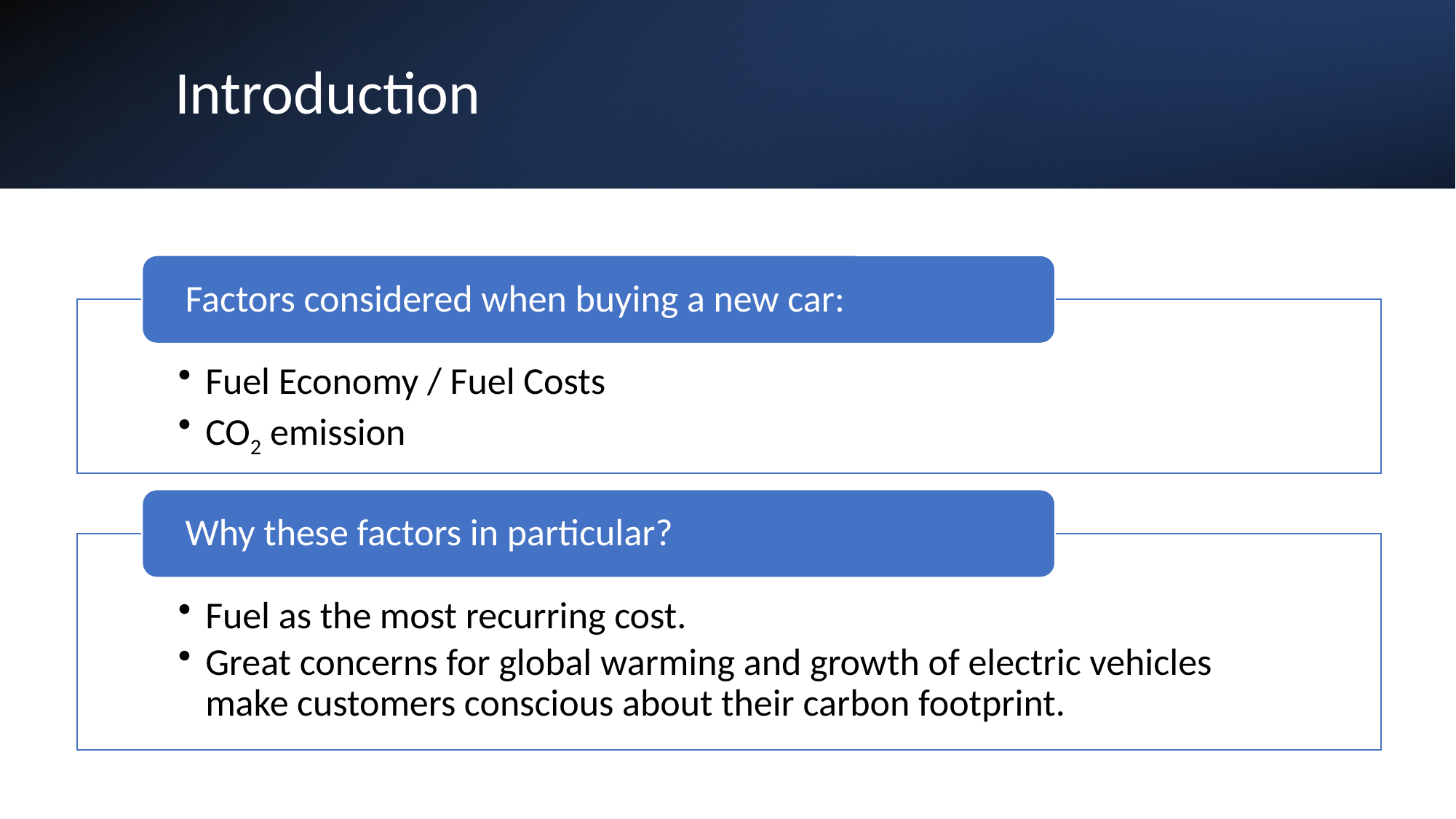

# Introduction
Fuel Economy / Fuel Costs
CO2 emission
Factors considered when buying a new car:
Fuel as the most recurring cost.
Great concerns for global warming and growth of electric vehicles make customers conscious about their carbon footprint.
Why these factors in particular?